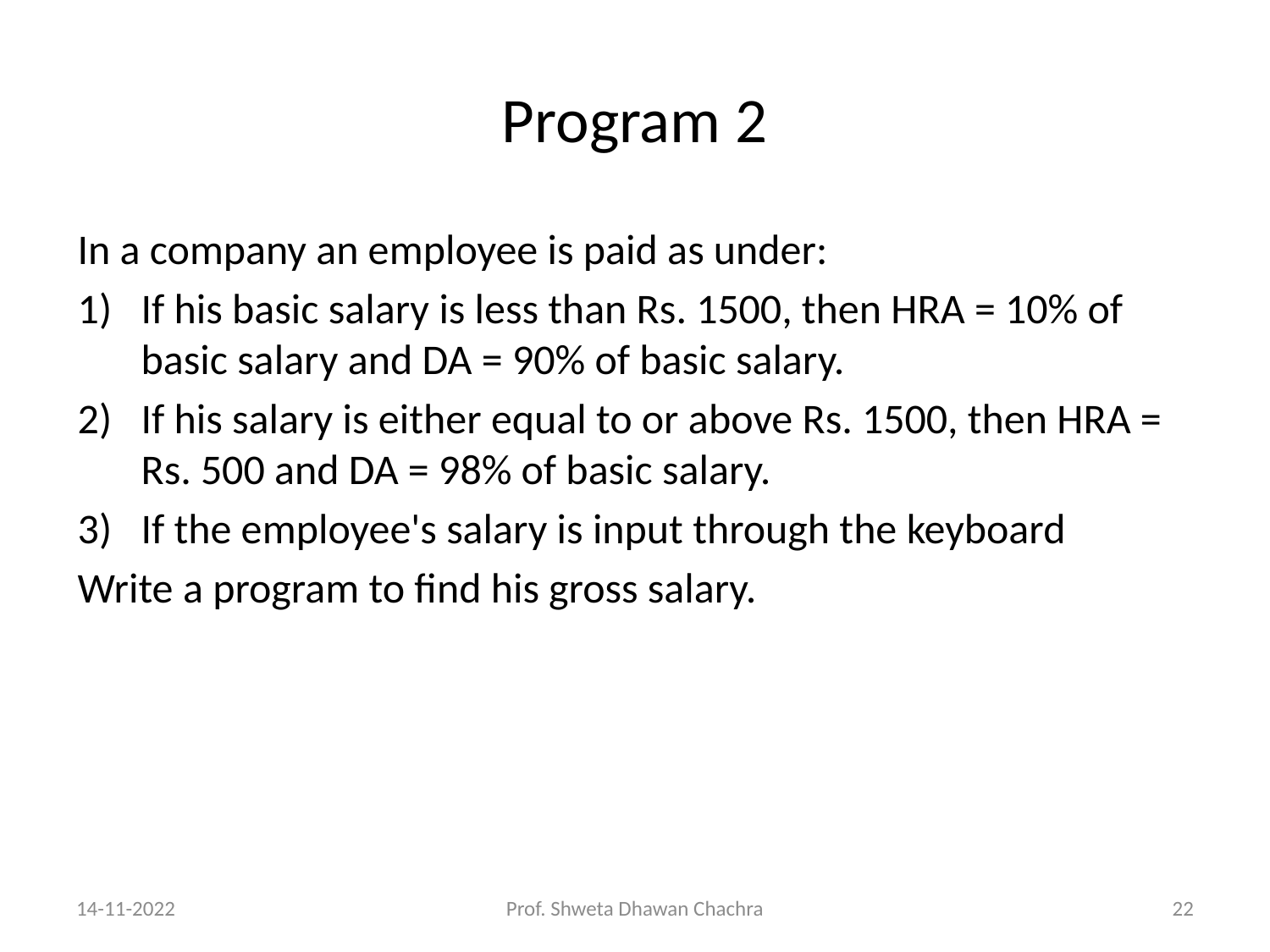

# Program 2
In a company an employee is paid as under:
If his basic salary is less than Rs. 1500, then HRA = 10% of basic salary and DA = 90% of basic salary.
If his salary is either equal to or above Rs. 1500, then HRA = Rs. 500 and DA = 98% of basic salary.
If the employee's salary is input through the keyboard
Write a program to find his gross salary.
14-11-2022
Prof. Shweta Dhawan Chachra
22